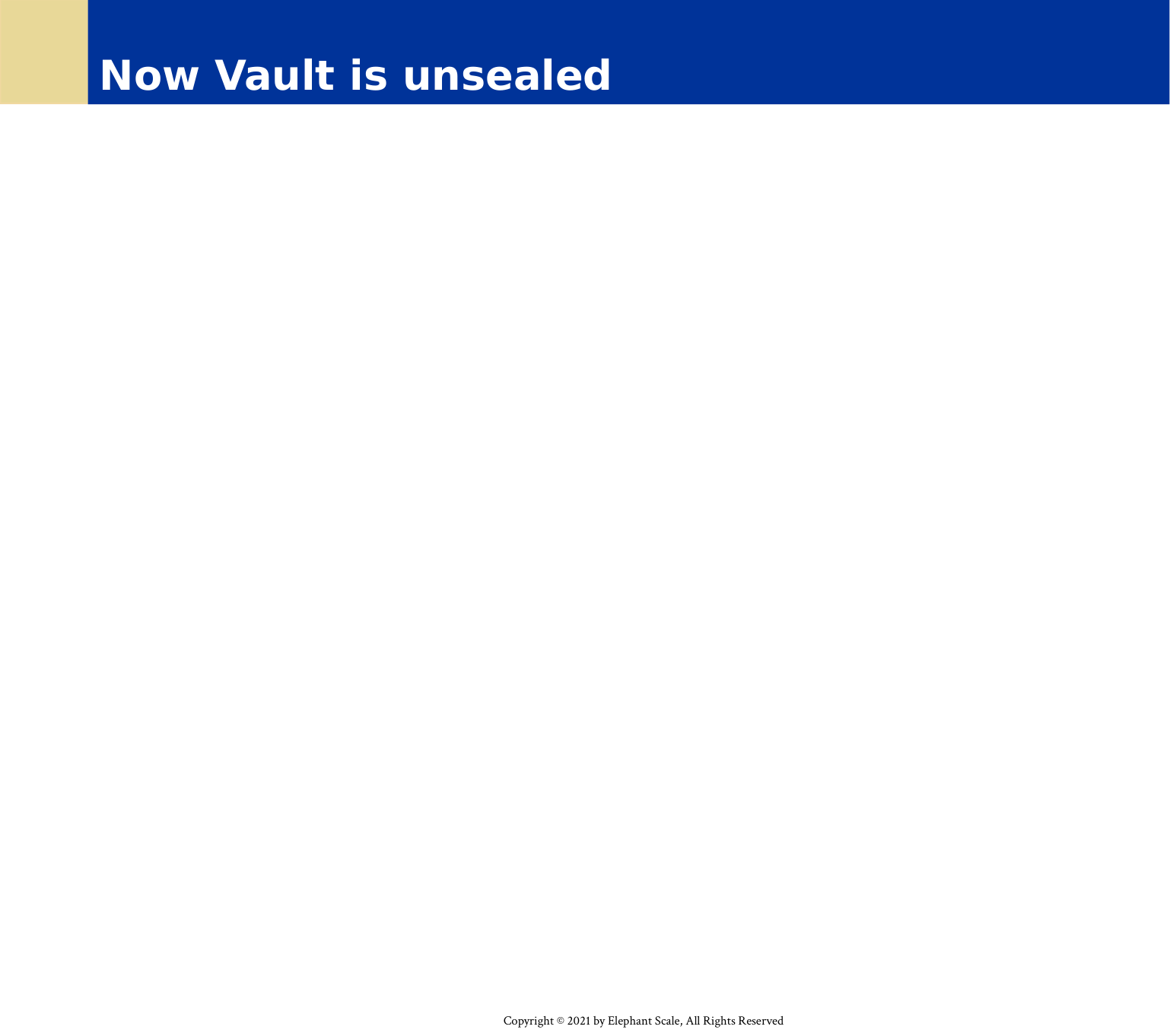

# Now Vault is unsealed

Copyright © 2021 by Elephant Scale, All Rights Reserved